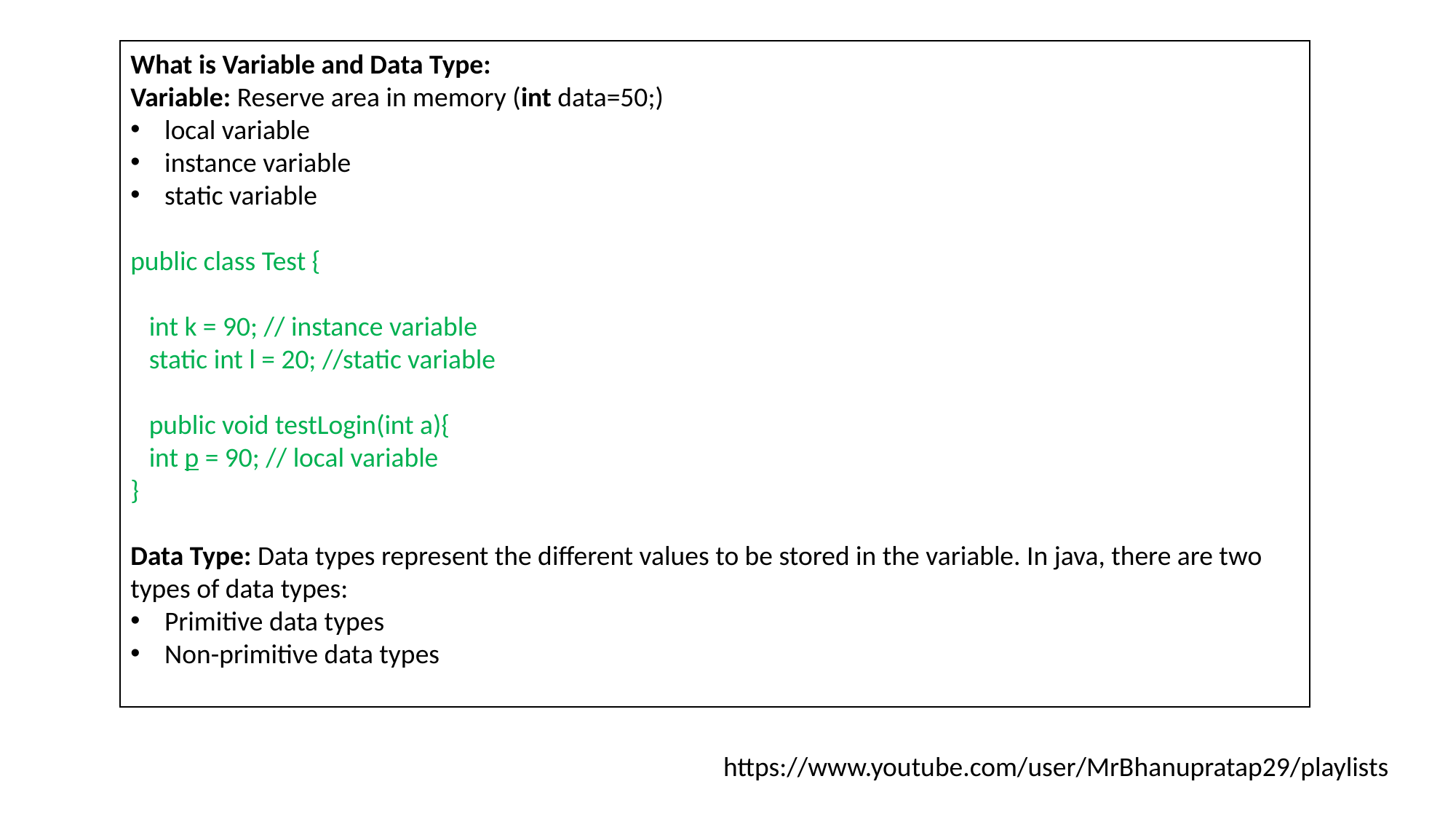

What is Variable and Data Type:
Variable: Reserve area in memory (int data=50;)
local variable
instance variable
static variable

public class Test {

   int k = 90; // instance variable
   static int l = 20; //static variable

   public void testLogin(int a){
   int p = 90; // local variable
}

Data Type: Data types represent the different values to be stored in the variable. In java, there are two types of data types:
Primitive data types
Non-primitive data types

https://www.youtube.com/user/MrBhanupratap29/playlists